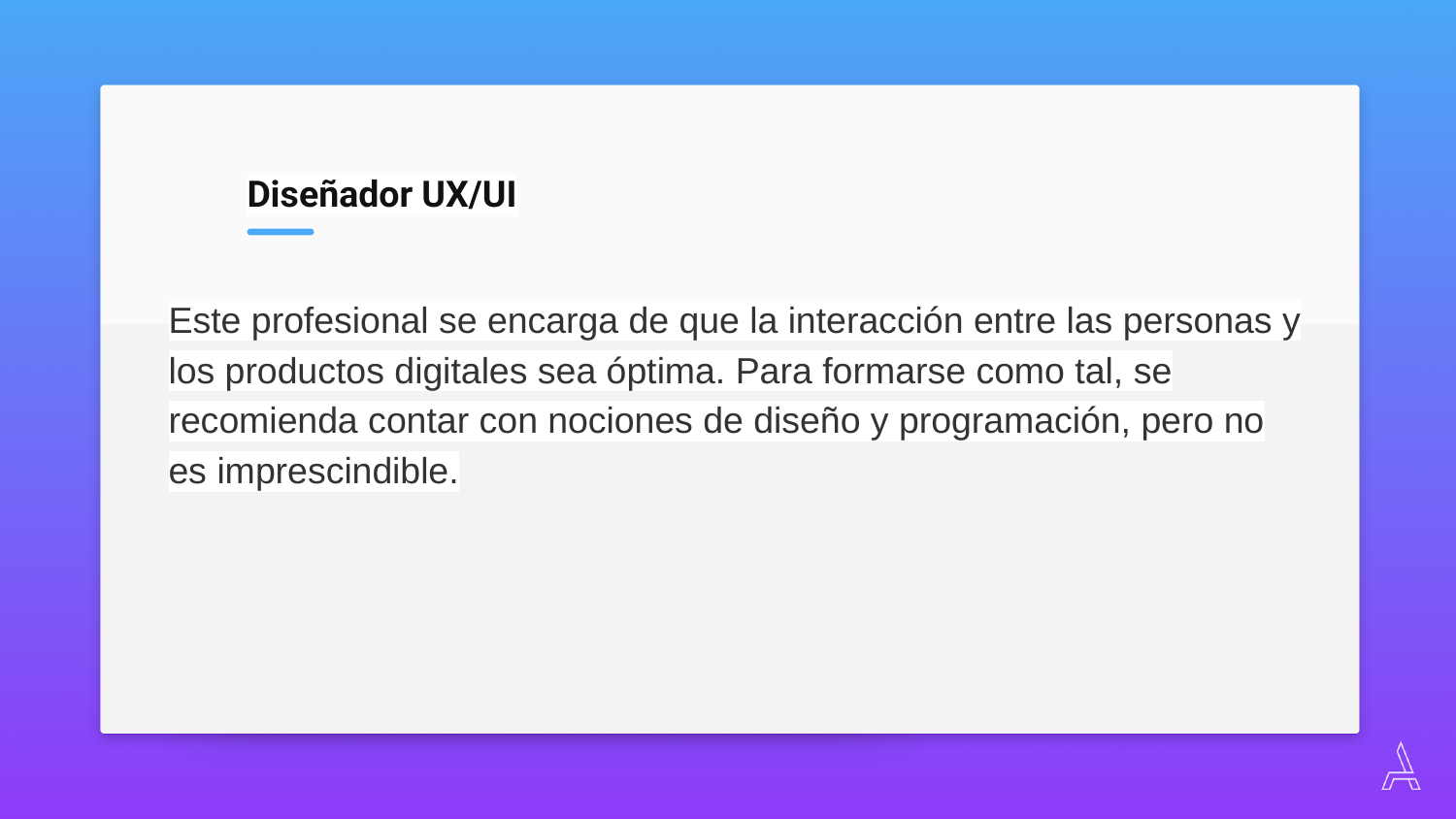

Diseñador UX/UI

Este profesional se encarga de que la interacción entre las personas y los productos digitales sea óptima. Para formarse como tal, se recomienda contar con nociones de diseño y programación, pero no es imprescindible.